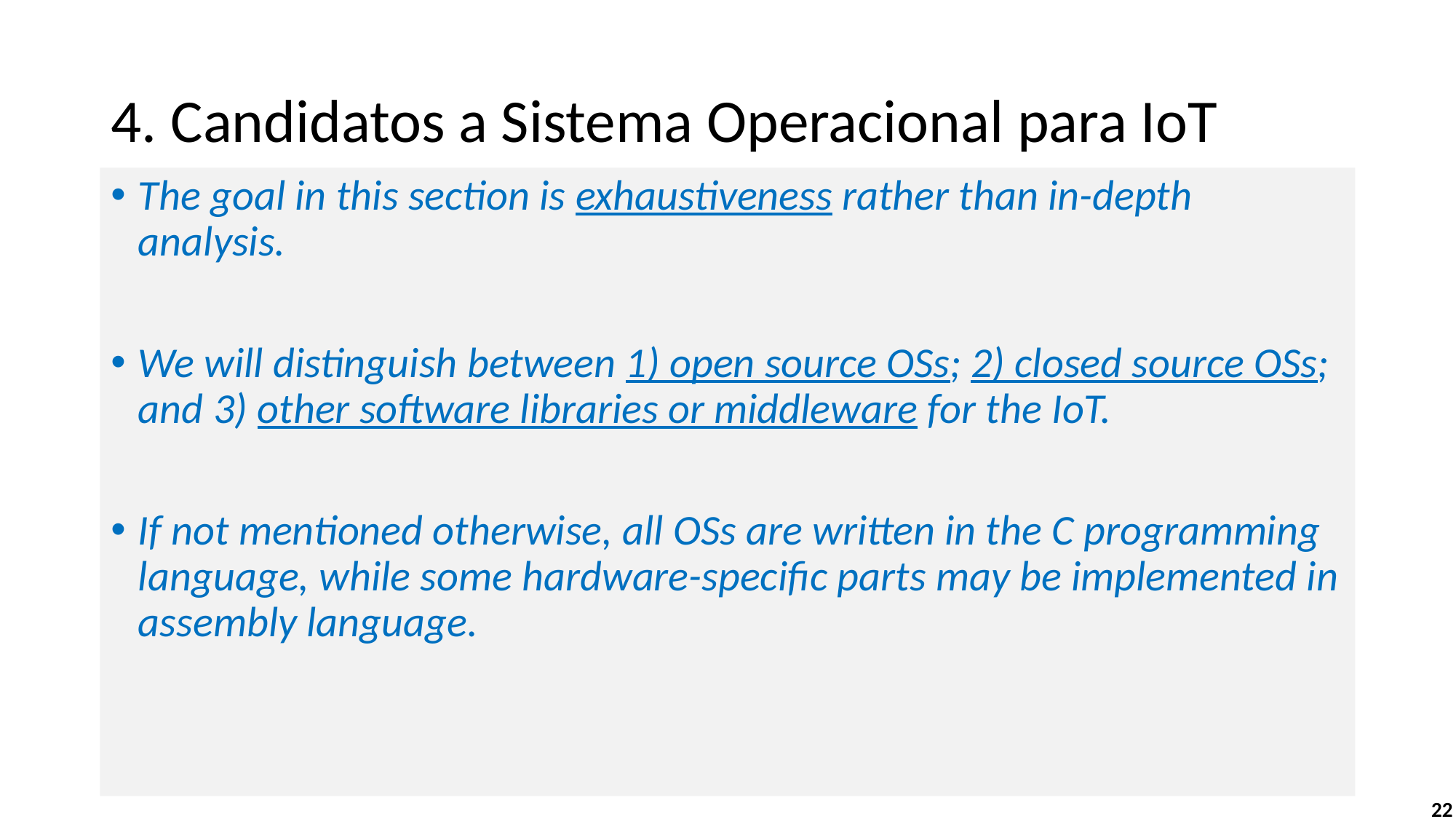

# 4. Candidatos a Sistema Operacional para IoT
The goal in this section is exhaustiveness rather than in-depth analysis.

We will distinguish between 1) open source OSs; 2) closed source OSs; and 3) other software libraries or middleware for the IoT.

If not mentioned otherwise, all OSs are written in the C programming language, while some hardware-specific parts may be implemented in assembly language.